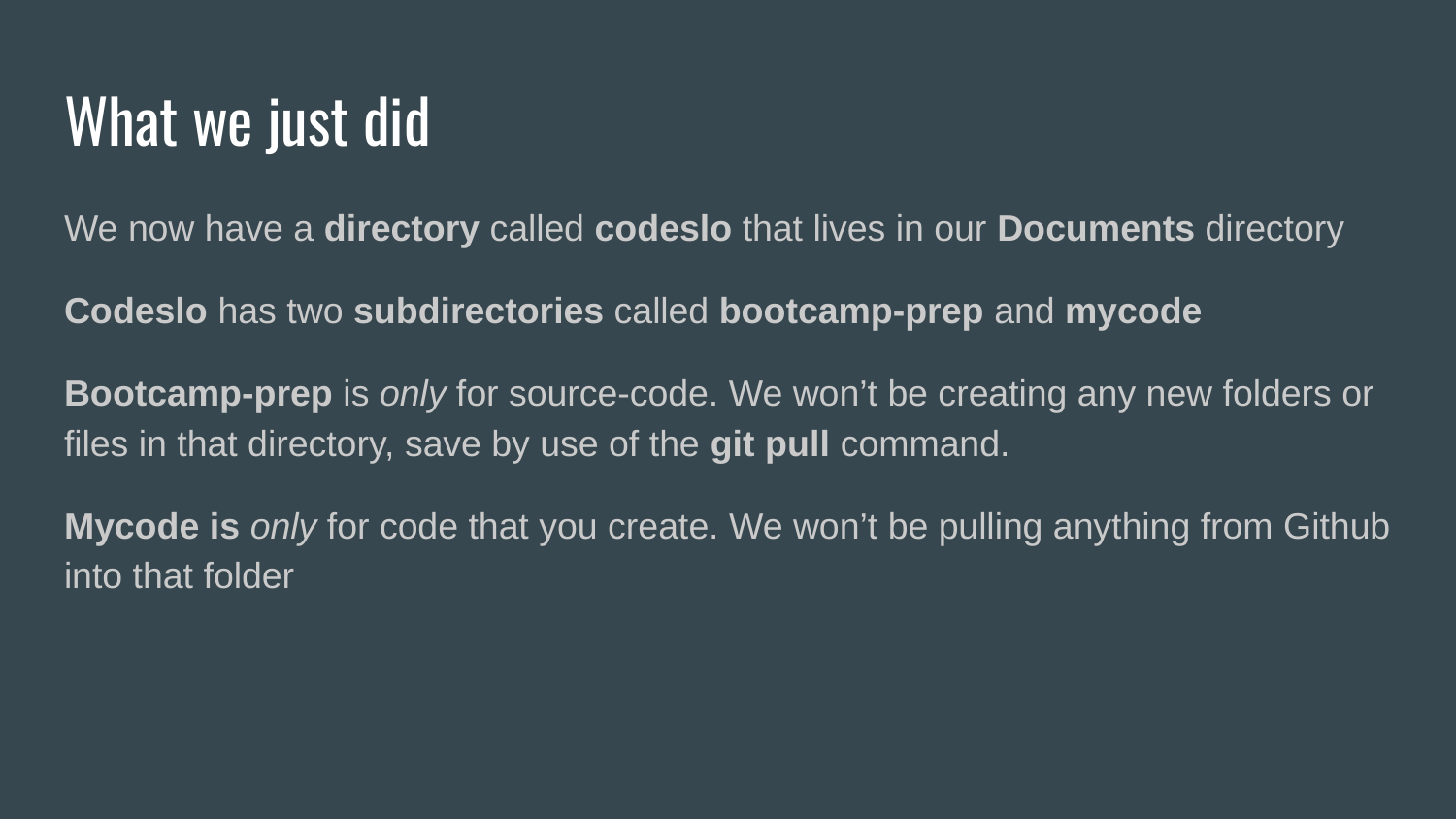

# What we just did
We now have a directory called codeslo that lives in our Documents directory
Codeslo has two subdirectories called bootcamp-prep and mycode
Bootcamp-prep is only for source-code. We won’t be creating any new folders or files in that directory, save by use of the git pull command.
Mycode is only for code that you create. We won’t be pulling anything from Github into that folder